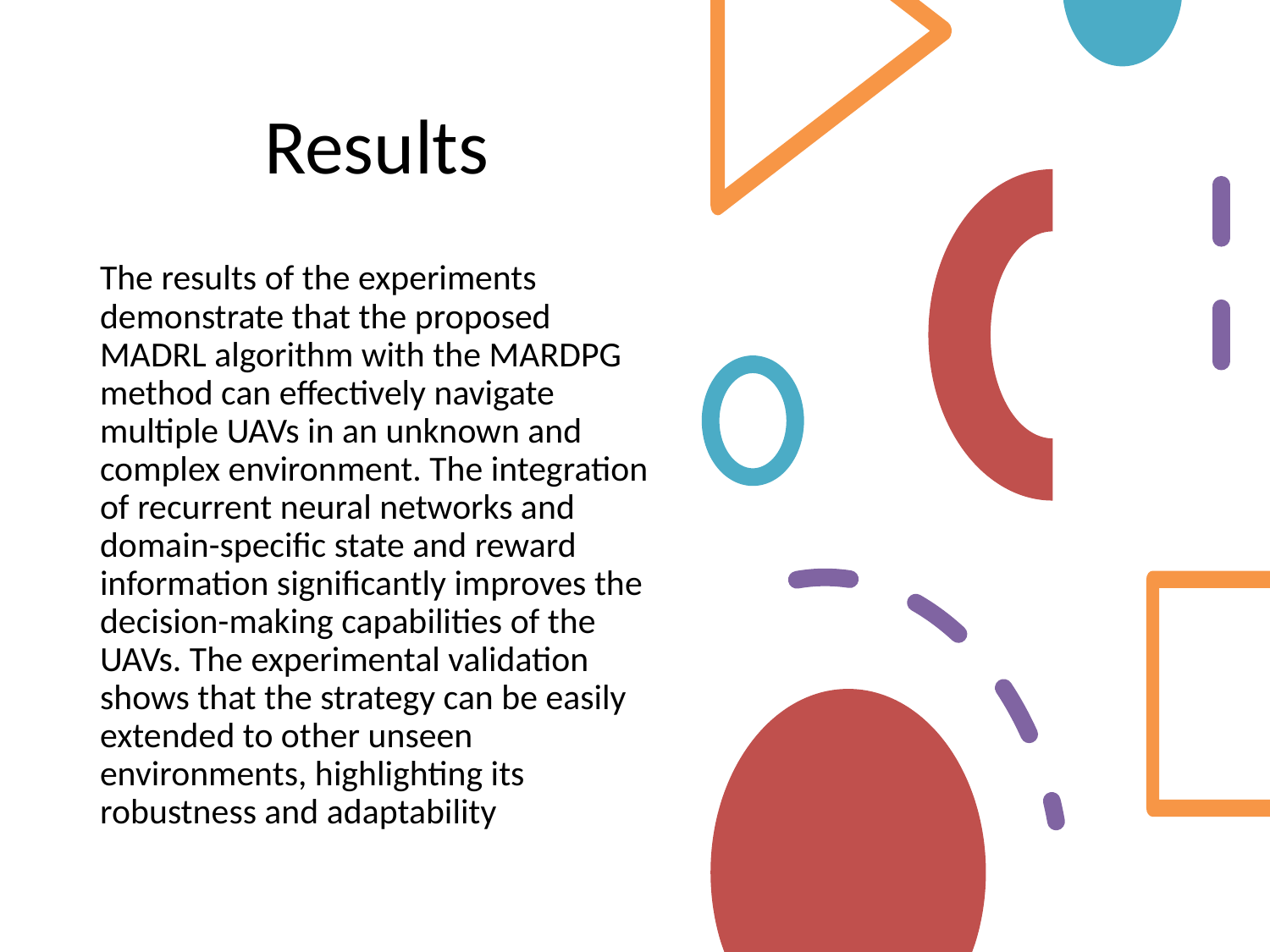

# Results

The results of the experiments demonstrate that the proposed MADRL algorithm with the MARDPG method can effectively navigate multiple UAVs in an unknown and complex environment. The integration of recurrent neural networks and domain-specific state and reward information significantly improves the decision-making capabilities of the UAVs. The experimental validation shows that the strategy can be easily extended to other unseen environments, highlighting its robustness and adaptability​